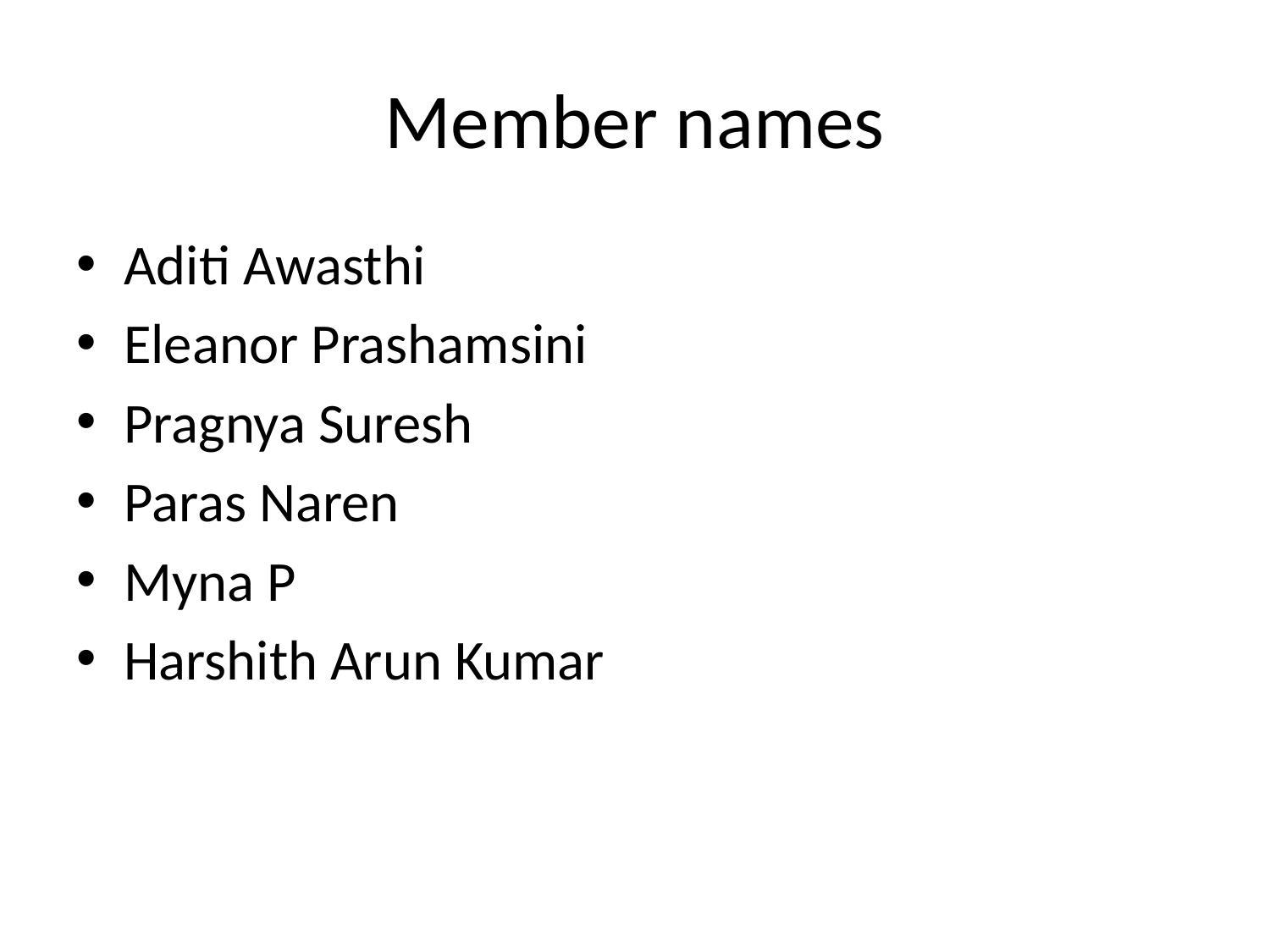

# Member names
Aditi Awasthi
Eleanor Prashamsini
Pragnya Suresh
Paras Naren
Myna P
Harshith Arun Kumar